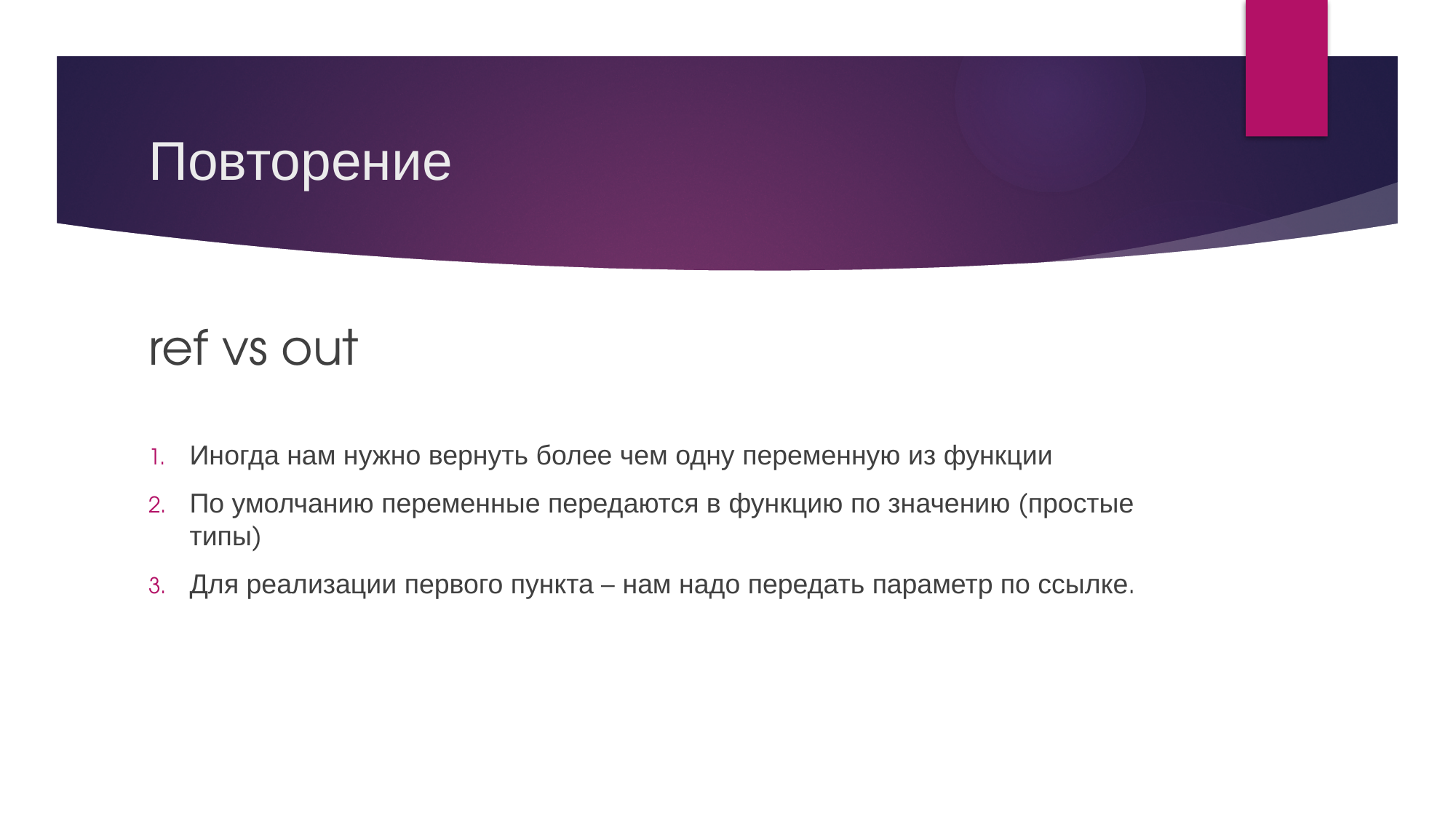

# Повторение
ref vs out

Иногда нам нужно вернуть более чем одну переменную из функции
По умолчанию переменные передаются в функцию по значению (простые типы)
Для реализации первого пункта – нам надо передать параметр по ссылке.